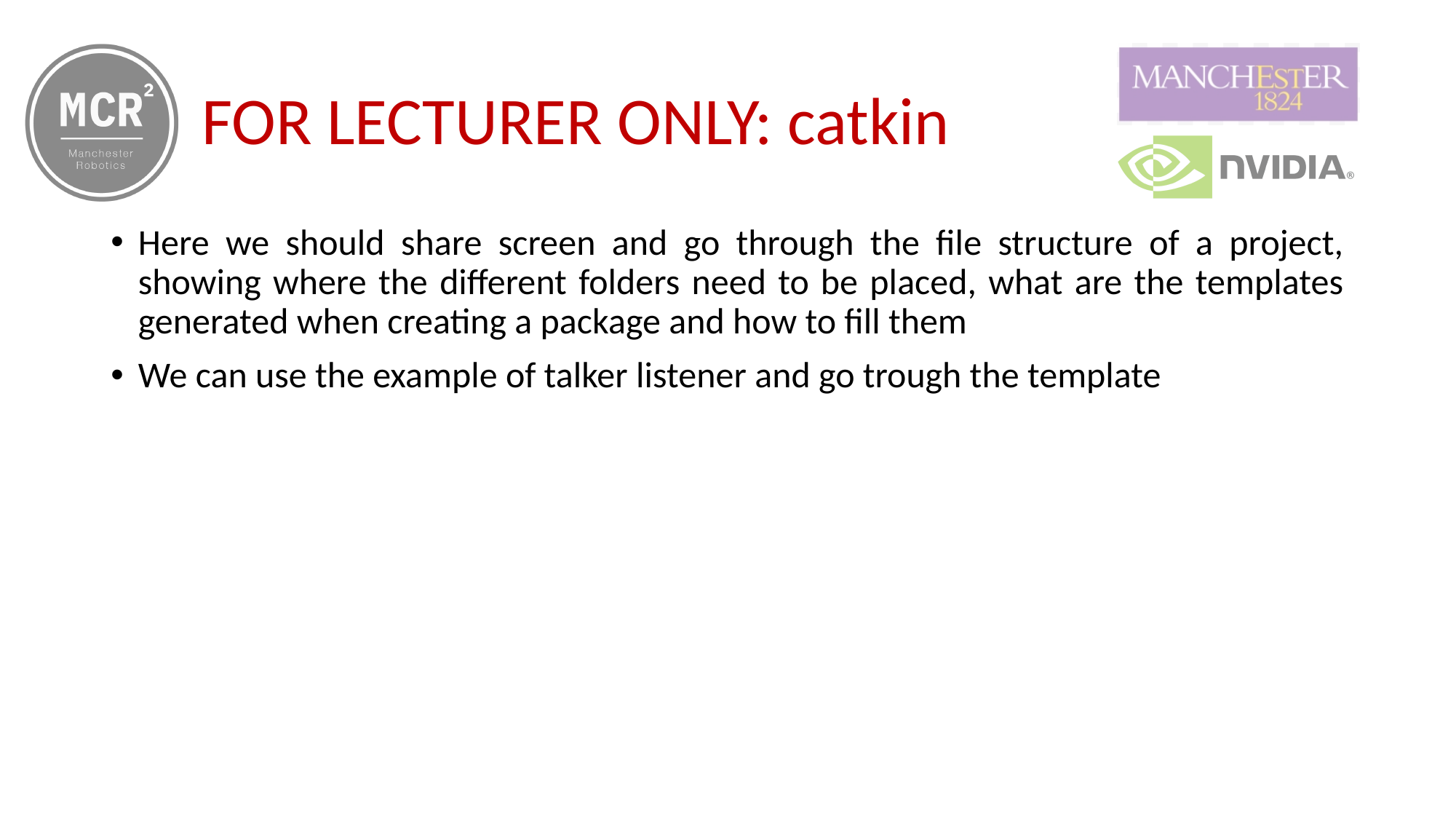

# FOR LECTURER ONLY: catkin
Here we should share screen and go through the file structure of a project, showing where the different folders need to be placed, what are the templates generated when creating a package and how to fill them
We can use the example of talker listener and go trough the template